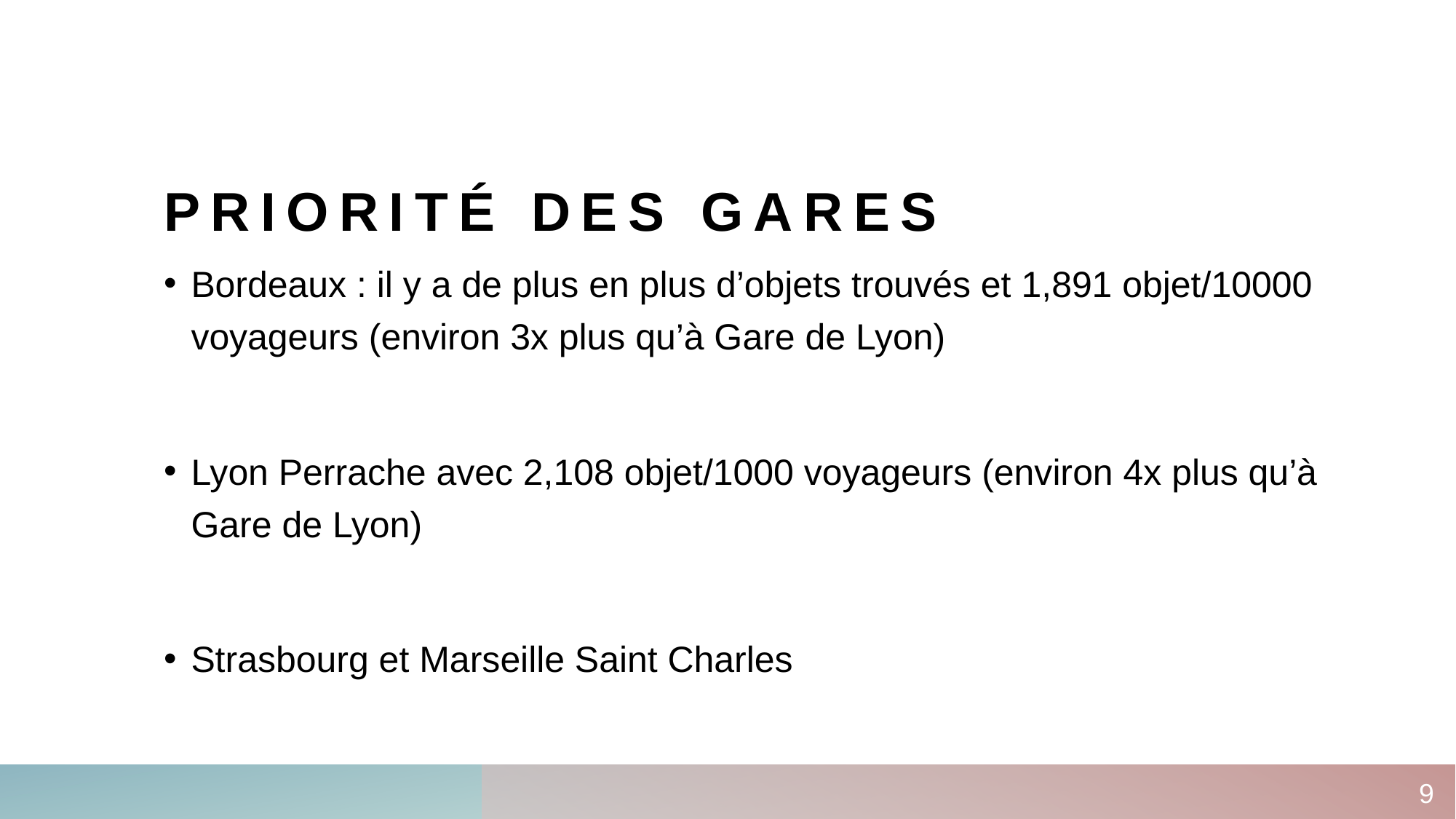

# Priorité des gares
Bordeaux : il y a de plus en plus d’objets trouvés et 1,891 objet/10000 voyageurs (environ 3x plus qu’à Gare de Lyon)

Lyon Perrache avec 2,108 objet/1000 voyageurs (environ 4x plus qu’à Gare de Lyon)

Strasbourg et Marseille Saint Charles

9